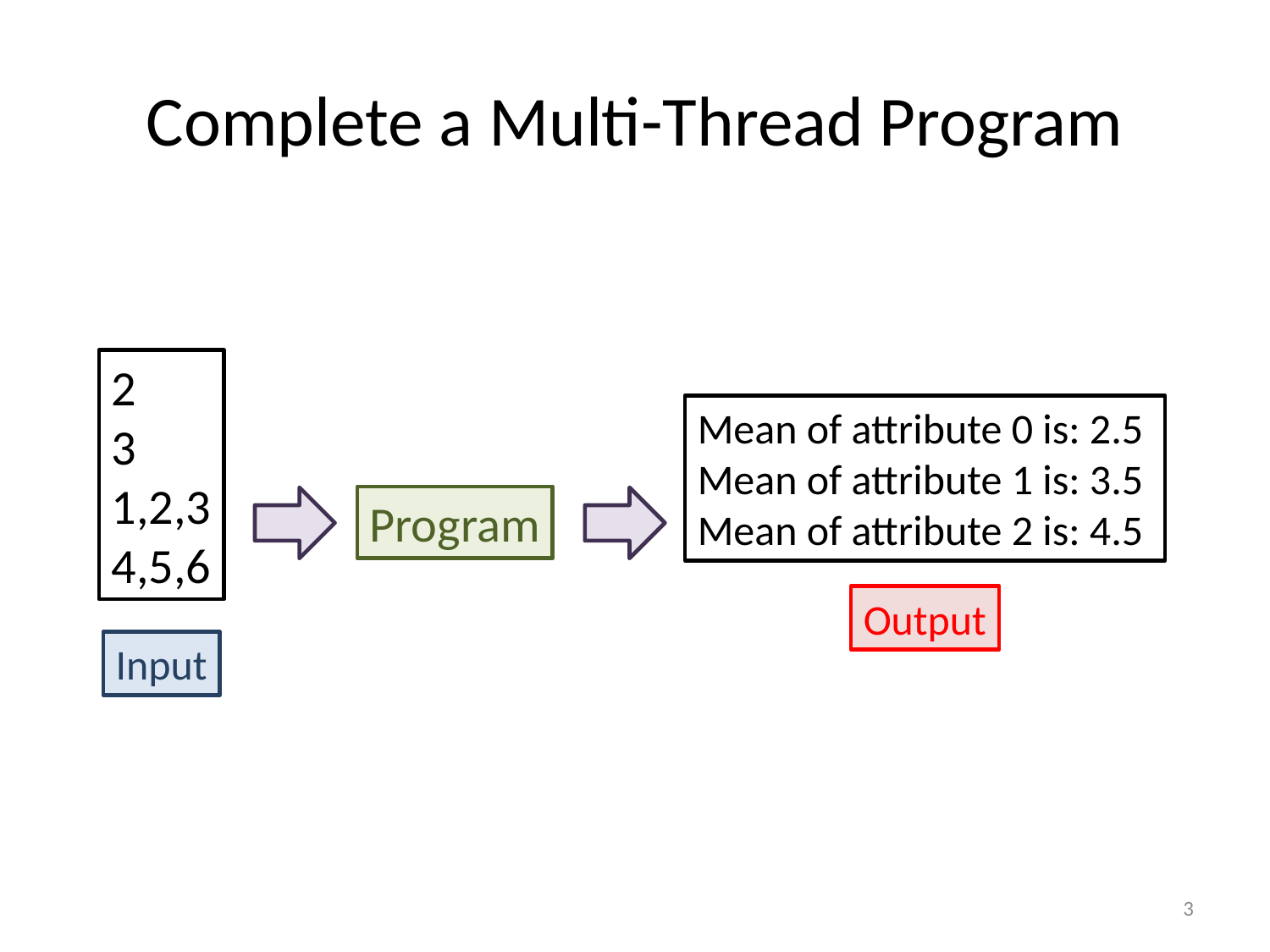

# Complete a Multi-Thread Program
2
3
1,2,3
4,5,6
Input
Mean of attribute 0 is: 2.5
Mean of attribute 1 is: 3.5
Mean of attribute 2 is: 4.5
Output
Program

3